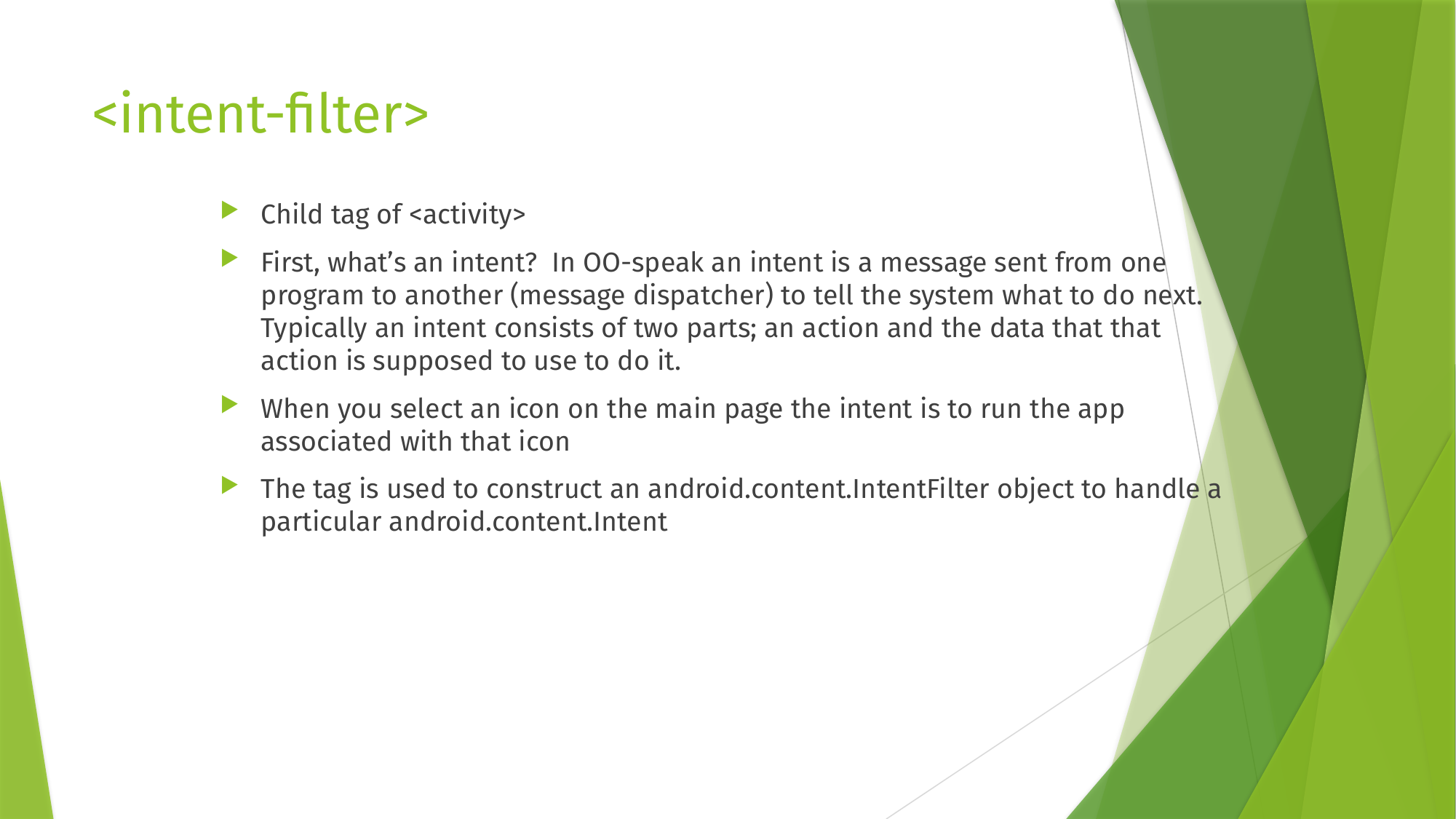

# <intent-filter>
Child tag of <activity>
First, what’s an intent?  In OO-speak an intent is a message sent from one program to another (message dispatcher) to tell the system what to do next. Typically an intent consists of two parts; an action and the data that that action is supposed to use to do it.
When you select an icon on the main page the intent is to run the app associated with that icon
The tag is used to construct an android.content.IntentFilter object to handle a particular android.content.Intent